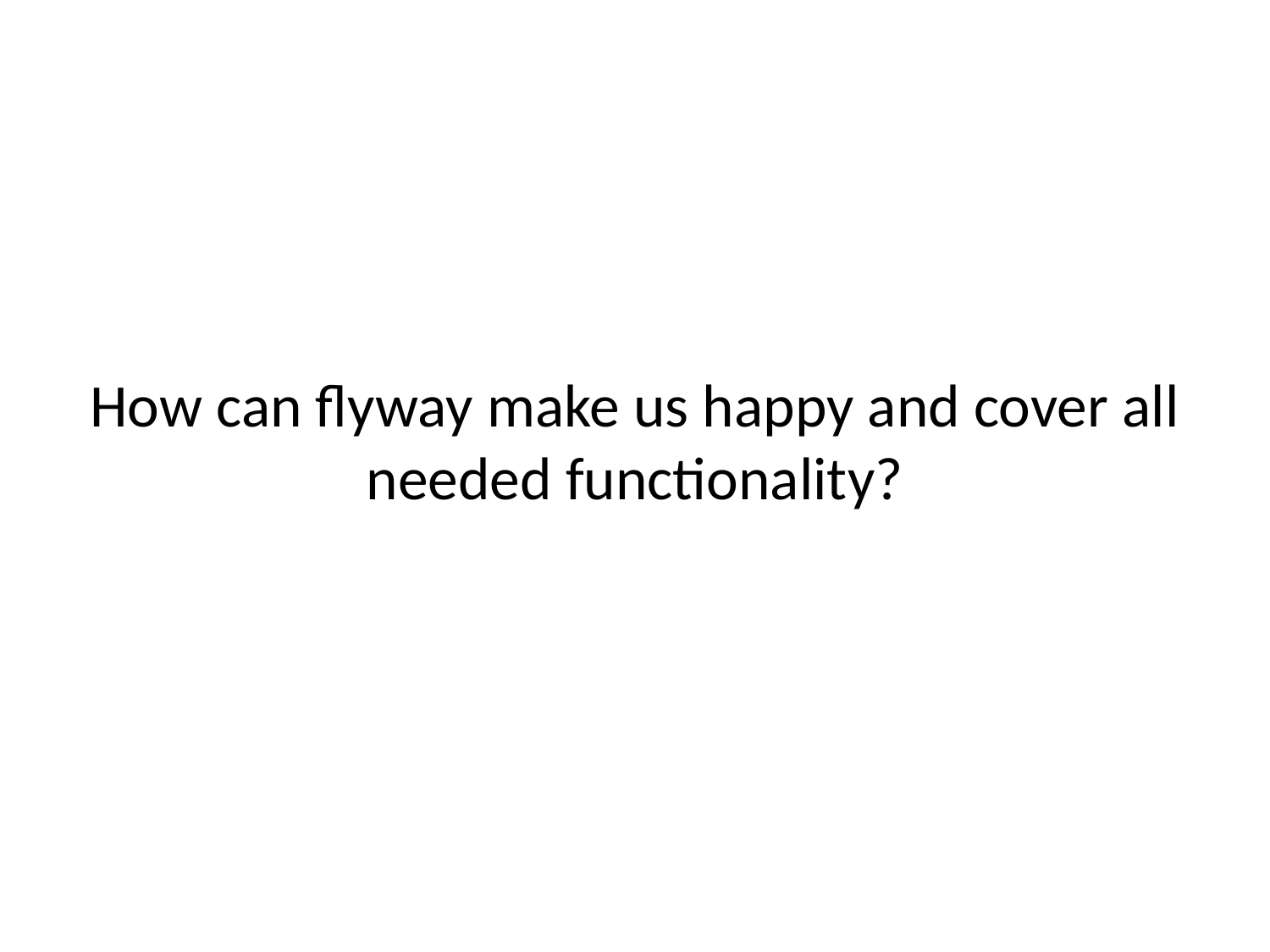

# How can flyway make us happy and cover all needed functionality?